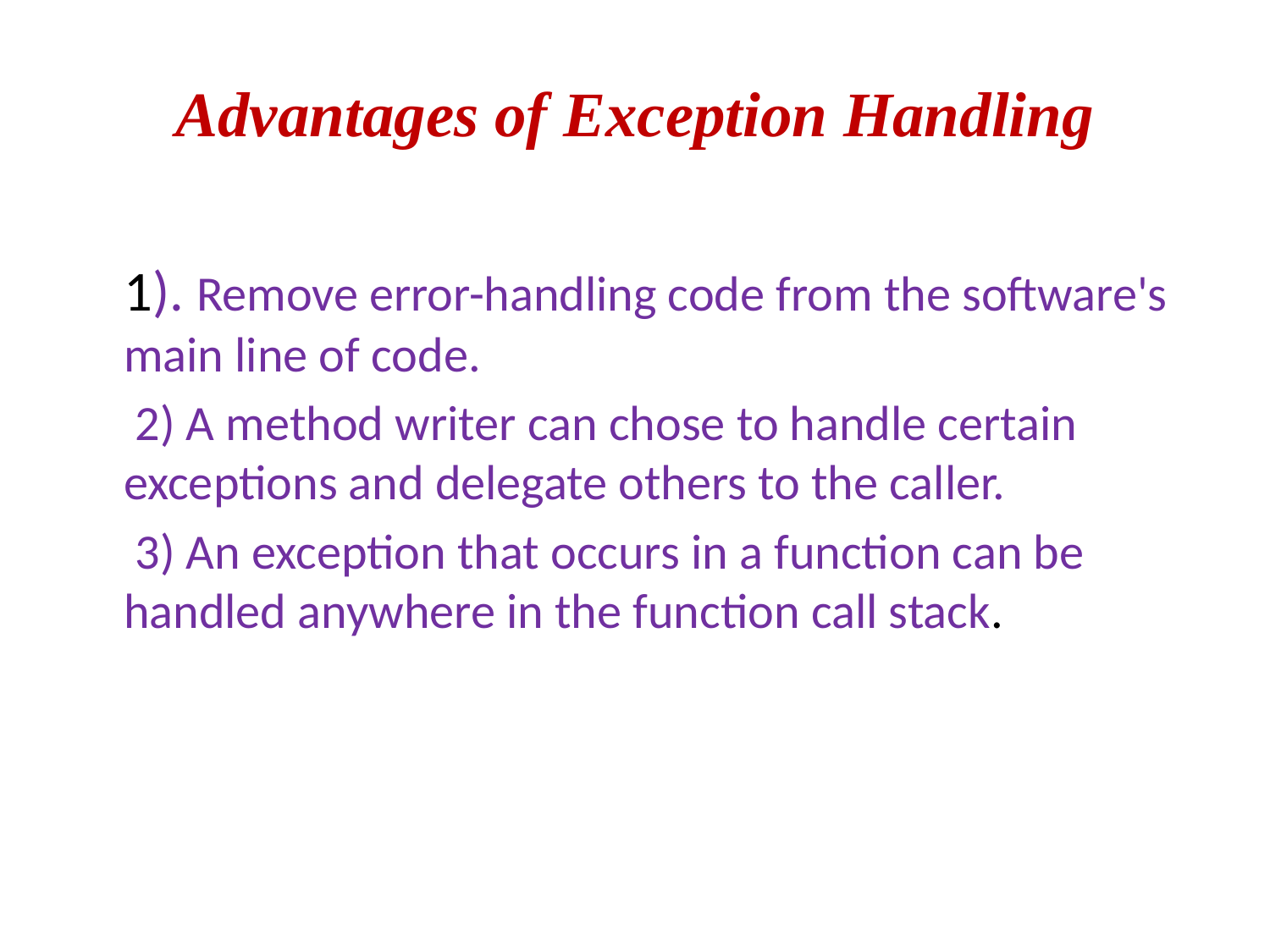

# Advantages of Exception Handling

	1). Remove error-handling code from the software's main line of code.
	 2) A method writer can chose to handle certain exceptions and delegate others to the caller.
	 3) An exception that occurs in a function can be handled anywhere in the function call stack.